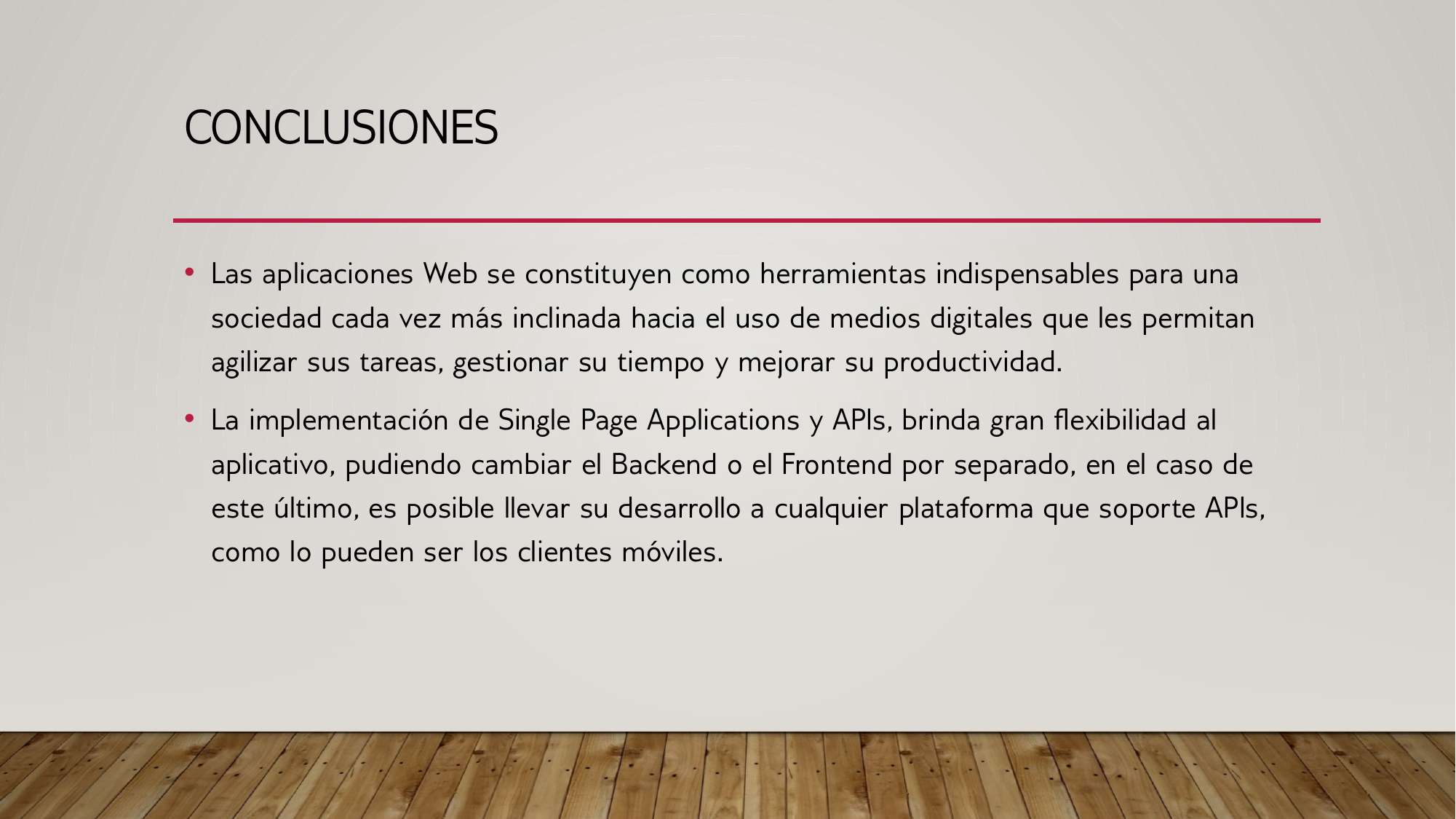

# Conclusiones
Las aplicaciones Web se constituyen como herramientas indispensables para una sociedad cada vez más inclinada hacia el uso de medios digitales que les permitan agilizar sus tareas, gestionar su tiempo y mejorar su productividad.
La implementación de Single Page Applications y APIs, brinda gran flexibilidad al aplicativo, pudiendo cambiar el Backend o el Frontend por separado, en el caso de este último, es posible llevar su desarrollo a cualquier plataforma que soporte APIs, como lo pueden ser los clientes móviles.